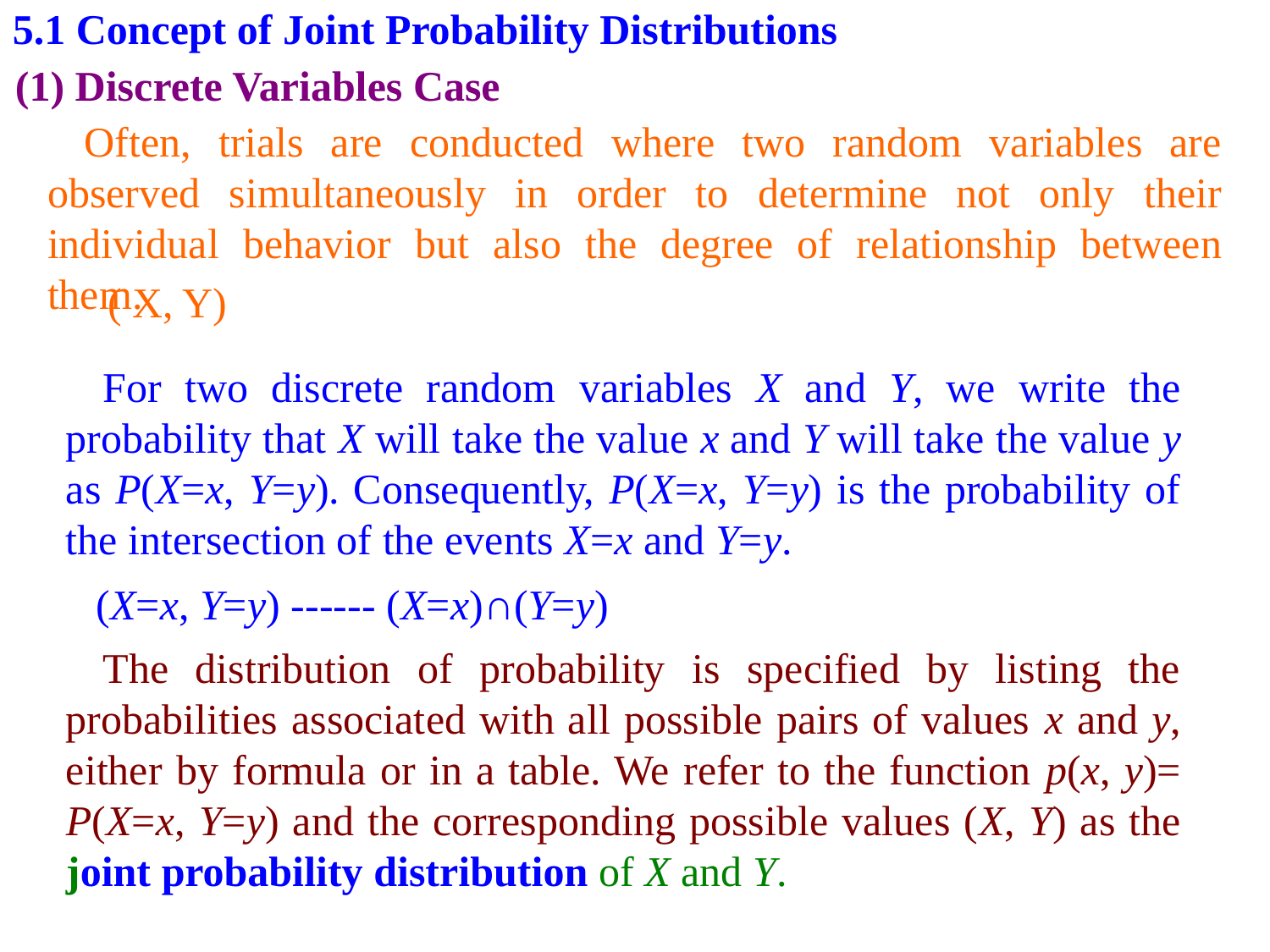

5.1 Concept of Joint Probability Distributions
(1) Discrete Variables Case
Often, trials are conducted where two random variables are observed simultaneously in order to determine not only their individual behavior but also the degree of relationship between them.
( X, Y)
For two discrete random variables X and Y, we write the probability that X will take the value x and Y will take the value y as P(X=x, Y=y). Consequently, P(X=x, Y=y) is the probability of the intersection of the events X=x and Y=y.
(X=x, Y=y) ------ (X=x)∩(Y=y)
The distribution of probability is specified by listing the probabilities associated with all possible pairs of values x and y, either by formula or in a table. We refer to the function p(x, y)= P(X=x, Y=y) and the corresponding possible values (X, Y) as the joint probability distribution of X and Y.